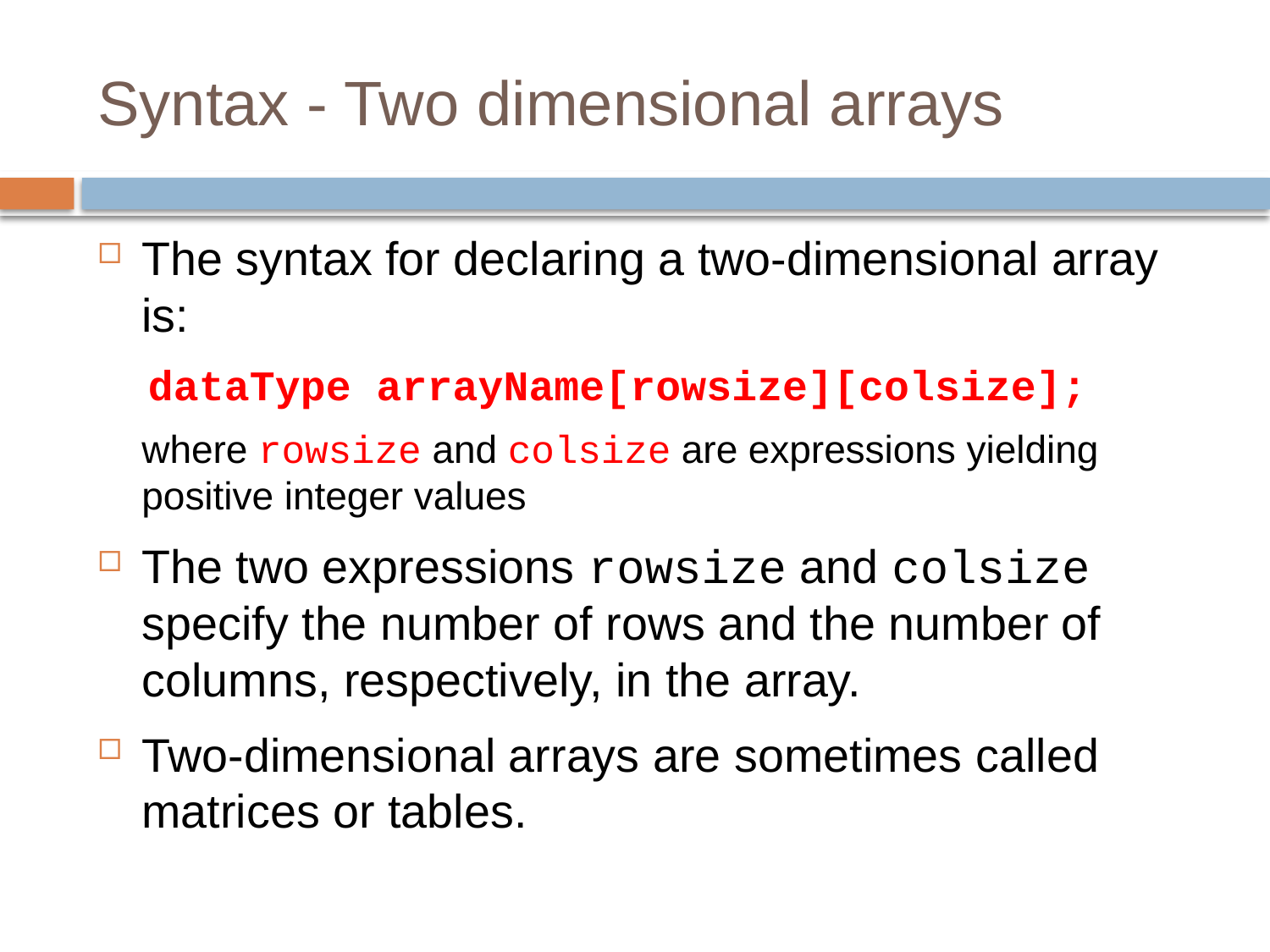

# Syntax - Two dimensional arrays
The syntax for declaring a two-dimensional array is:
dataType arrayName[rowsize][colsize];
	where rowsize and colsize are expressions yielding positive integer values
The two expressions rowsize and colsize specify the number of rows and the number of columns, respectively, in the array.
Two-dimensional arrays are sometimes called matrices or tables.